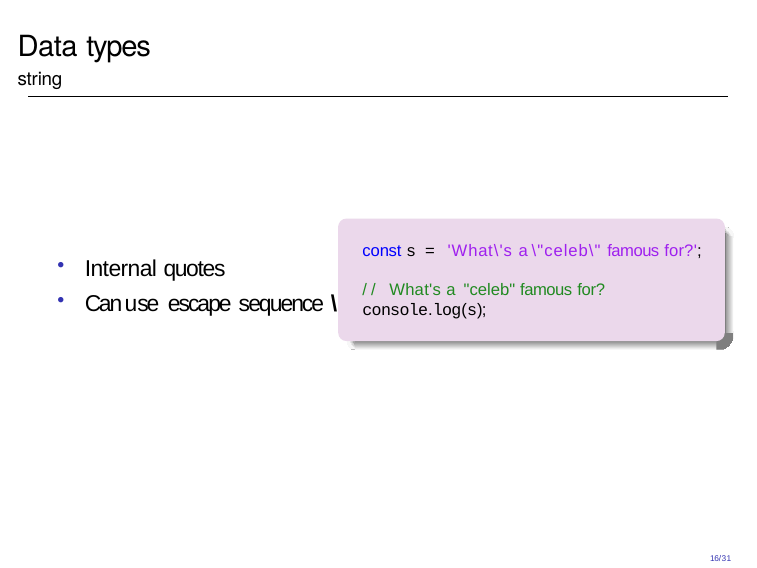

# Data types
string

const s = 'What\'s a \"celeb\" famous for?';
Internal quotes
Can use  escape  sequence \
// What's a  "celeb" famous for?
console.log(s);

16/31